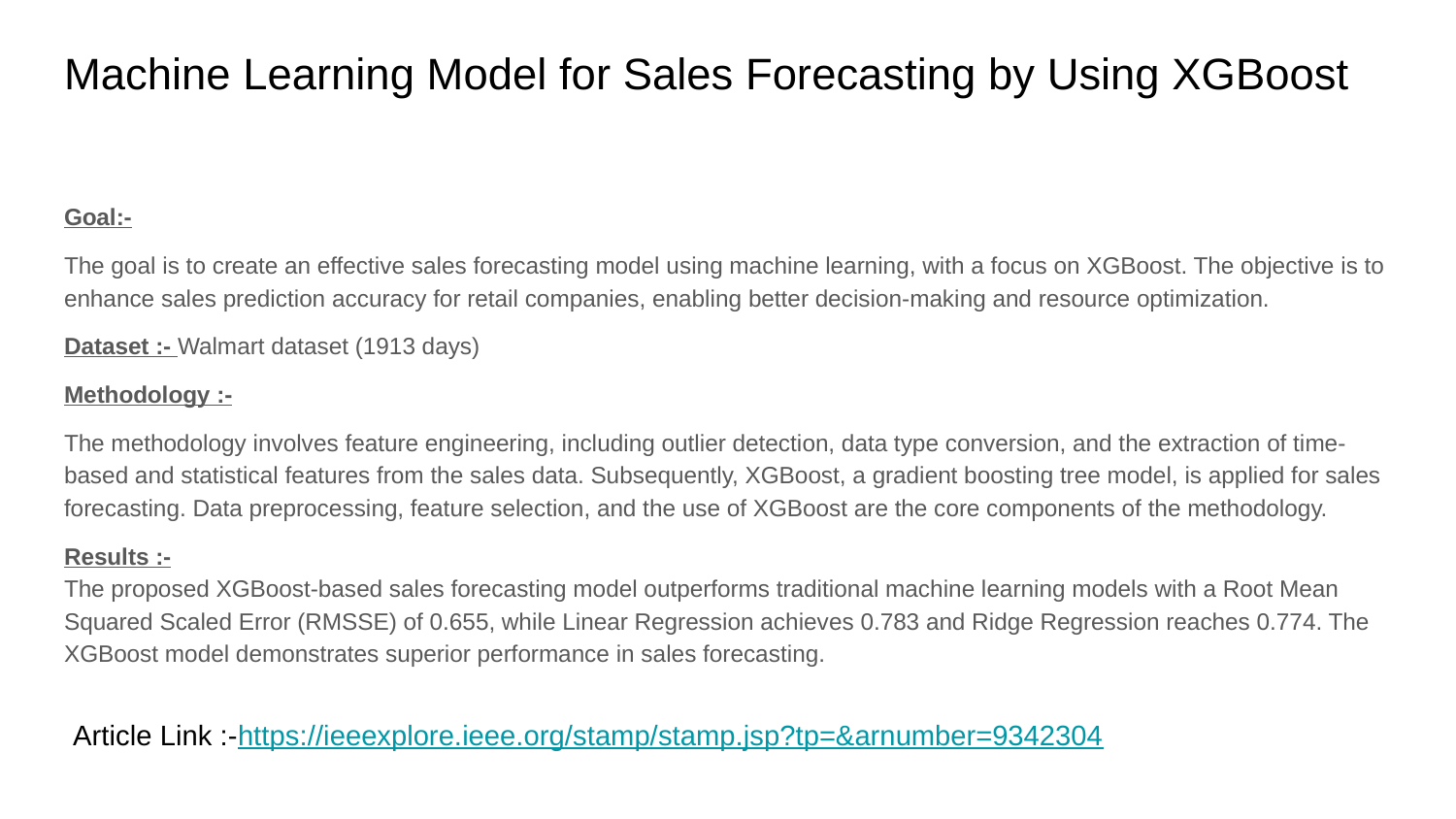

# Machine Learning Model for Sales Forecasting by Using XGBoost
Goal:-
The goal is to create an effective sales forecasting model using machine learning, with a focus on XGBoost. The objective is to enhance sales prediction accuracy for retail companies, enabling better decision-making and resource optimization.
Dataset :- Walmart dataset (1913 days)
Methodology :-
The methodology involves feature engineering, including outlier detection, data type conversion, and the extraction of time-based and statistical features from the sales data. Subsequently, XGBoost, a gradient boosting tree model, is applied for sales forecasting. Data preprocessing, feature selection, and the use of XGBoost are the core components of the methodology.
Results :-
The proposed XGBoost-based sales forecasting model outperforms traditional machine learning models with a Root Mean Squared Scaled Error (RMSSE) of 0.655, while Linear Regression achieves 0.783 and Ridge Regression reaches 0.774. The XGBoost model demonstrates superior performance in sales forecasting.

Article Link :-https://ieeexplore.ieee.org/stamp/stamp.jsp?tp=&arnumber=9342304